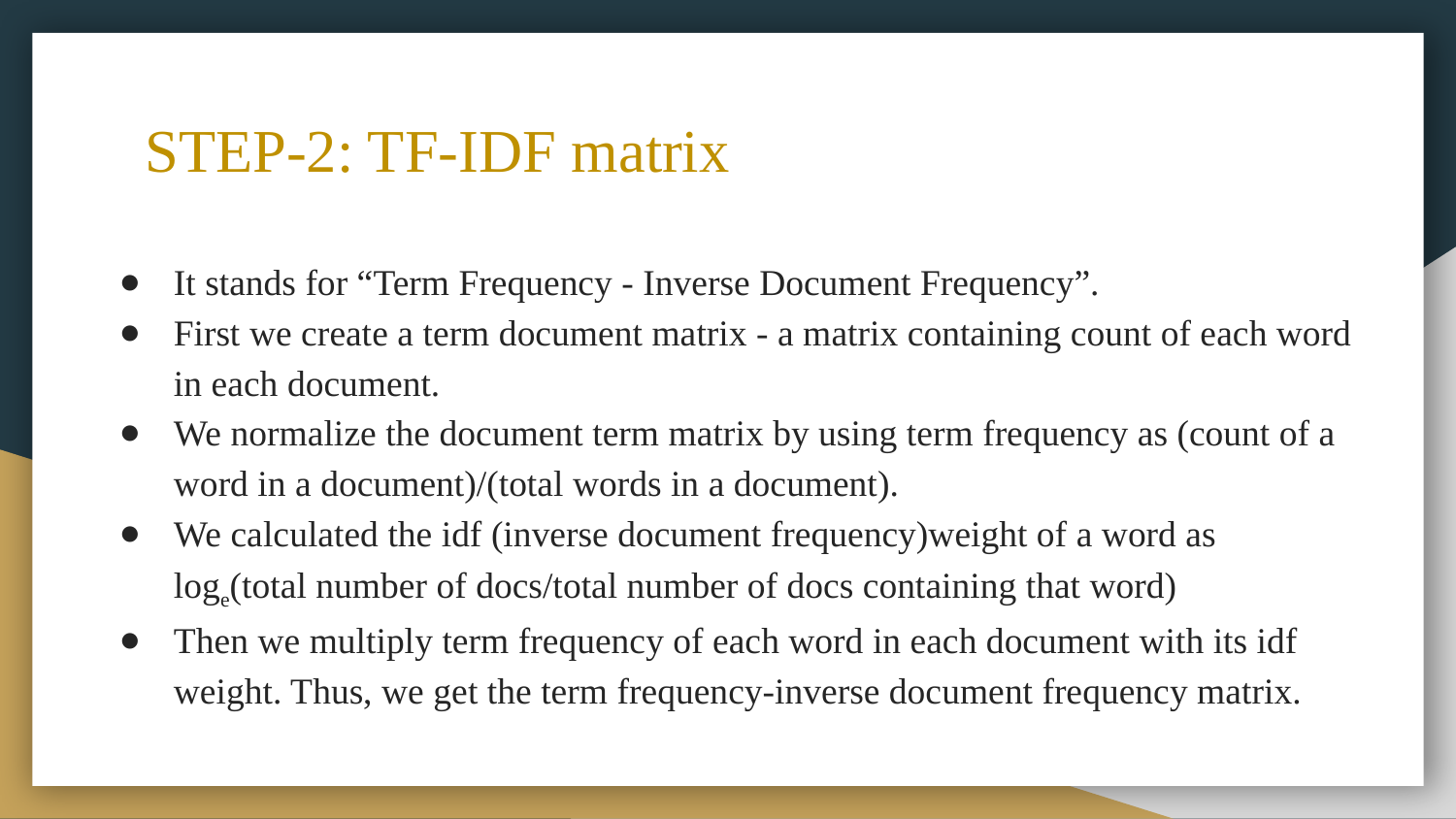

# STEP-2: TF-IDF matrix

It stands for “Term Frequency - Inverse Document Frequency”.
First we create a term document matrix - a matrix containing count of each word in each document.
We normalize the document term matrix by using term frequency as (count of a word in a document)/(total words in a document).
We calculated the idf (inverse document frequency)weight of a word as loge(total number of docs/total number of docs containing that word)
Then we multiply term frequency of each word in each document with its idf weight. Thus, we get the term frequency-inverse document frequency matrix.